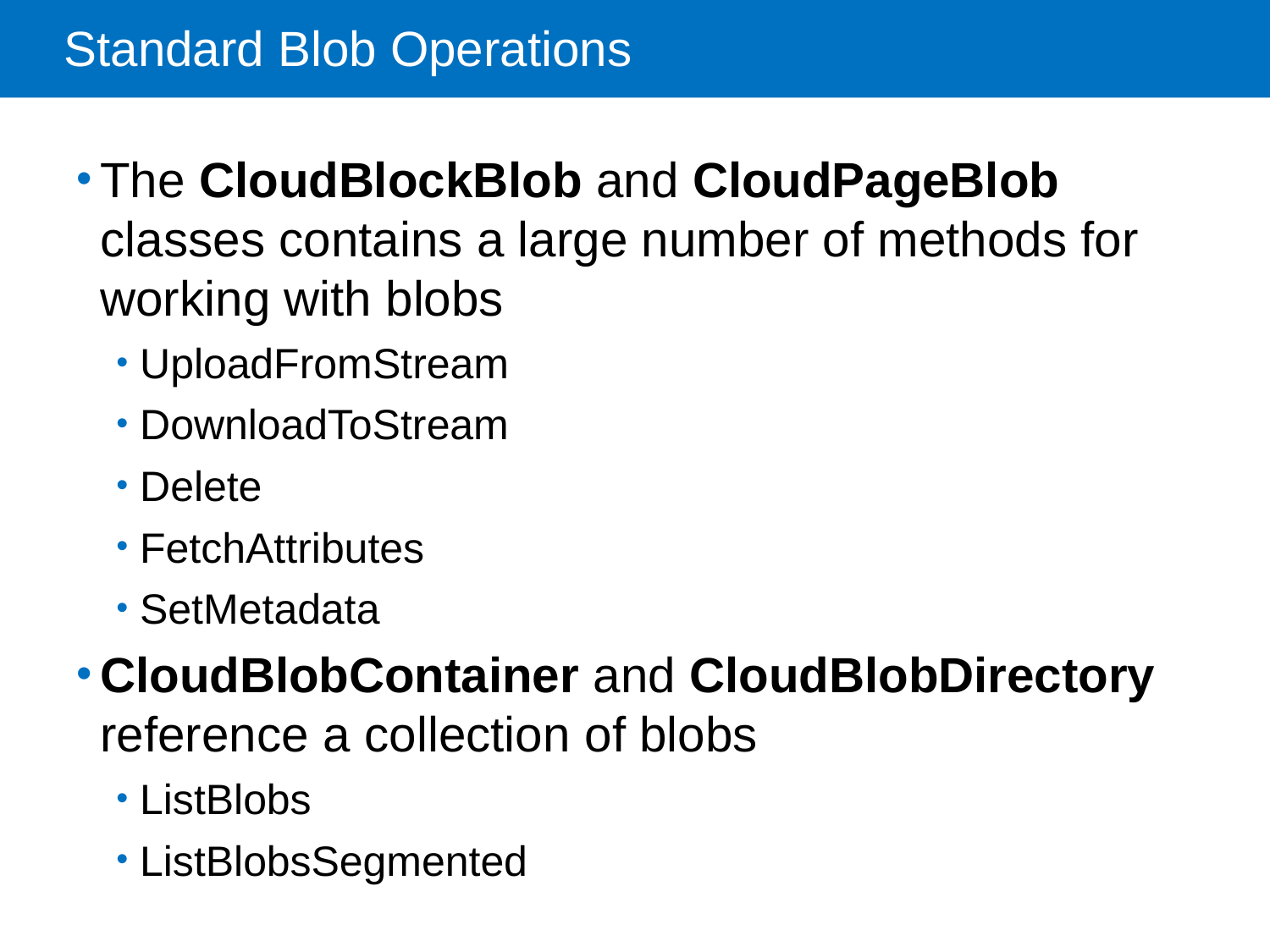

# Standard Blob Operations
The CloudBlockBlob and CloudPageBlob classes contains a large number of methods for working with blobs
UploadFromStream
DownloadToStream
Delete
FetchAttributes
SetMetadata
CloudBlobContainer and CloudBlobDirectory reference a collection of blobs
ListBlobs
ListBlobsSegmented